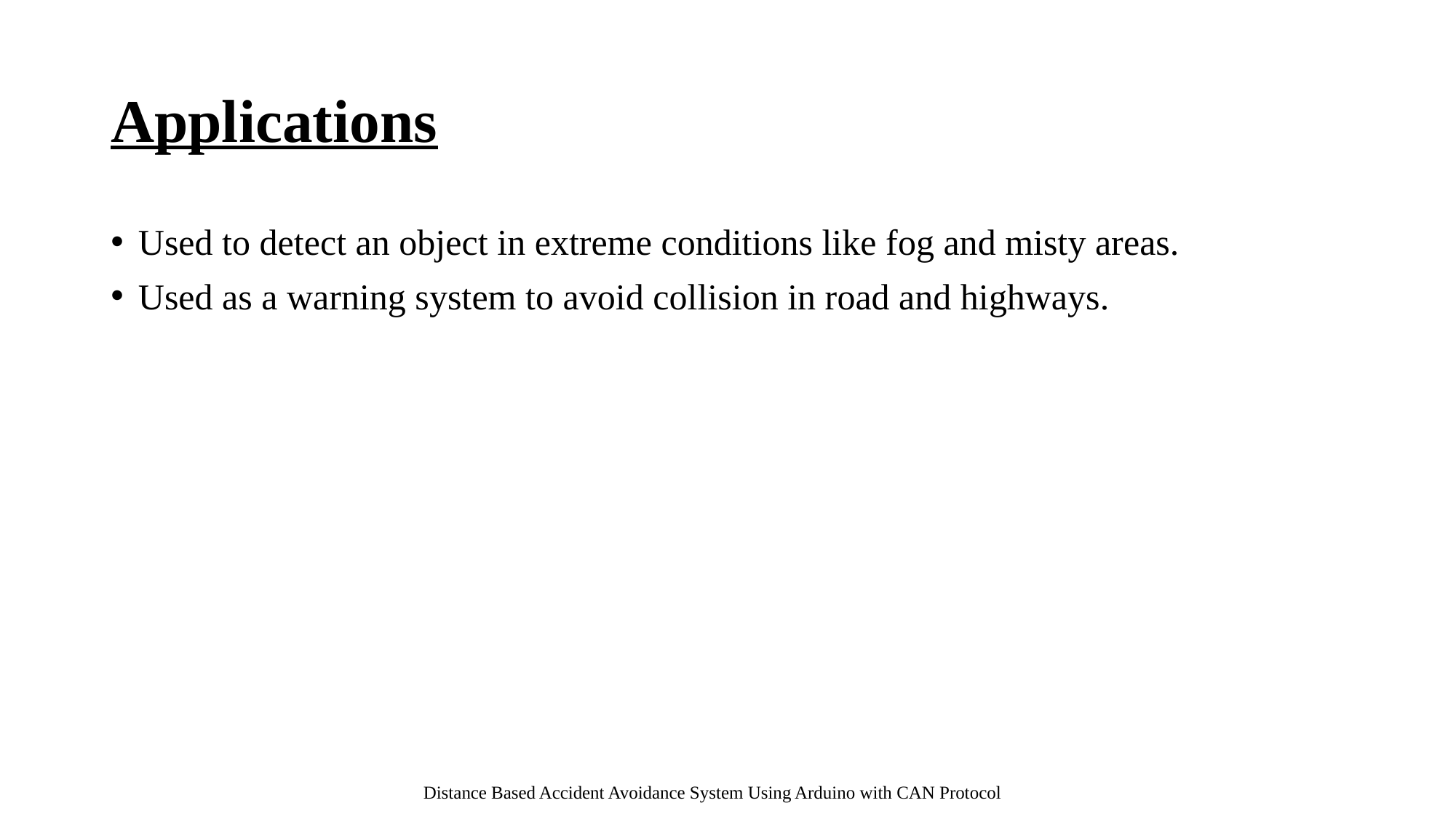

# Applications
Used to detect an object in extreme conditions like fog and misty areas.
Used as a warning system to avoid collision in road and highways.

Distance Based Accident Avoidance System Using Arduino with CAN Protocol